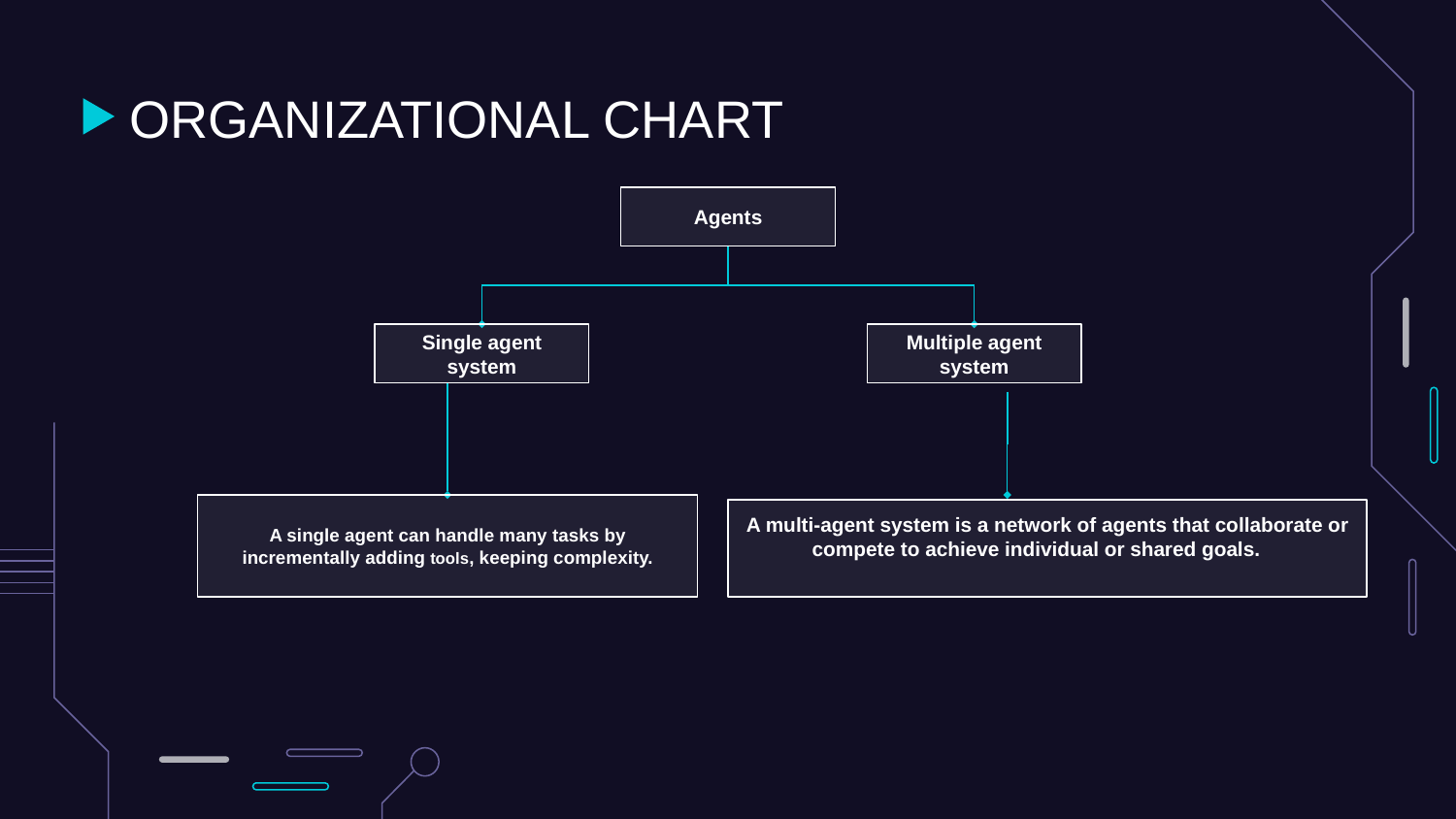

# ORGANIZATIONAL CHART
Agents
Single agent system
Multiple agent system
A single agent can handle many tasks by incrementally adding tools, keeping complexity.
A multi-agent system is a network of agents that collaborate or compete to achieve individual or shared goals.